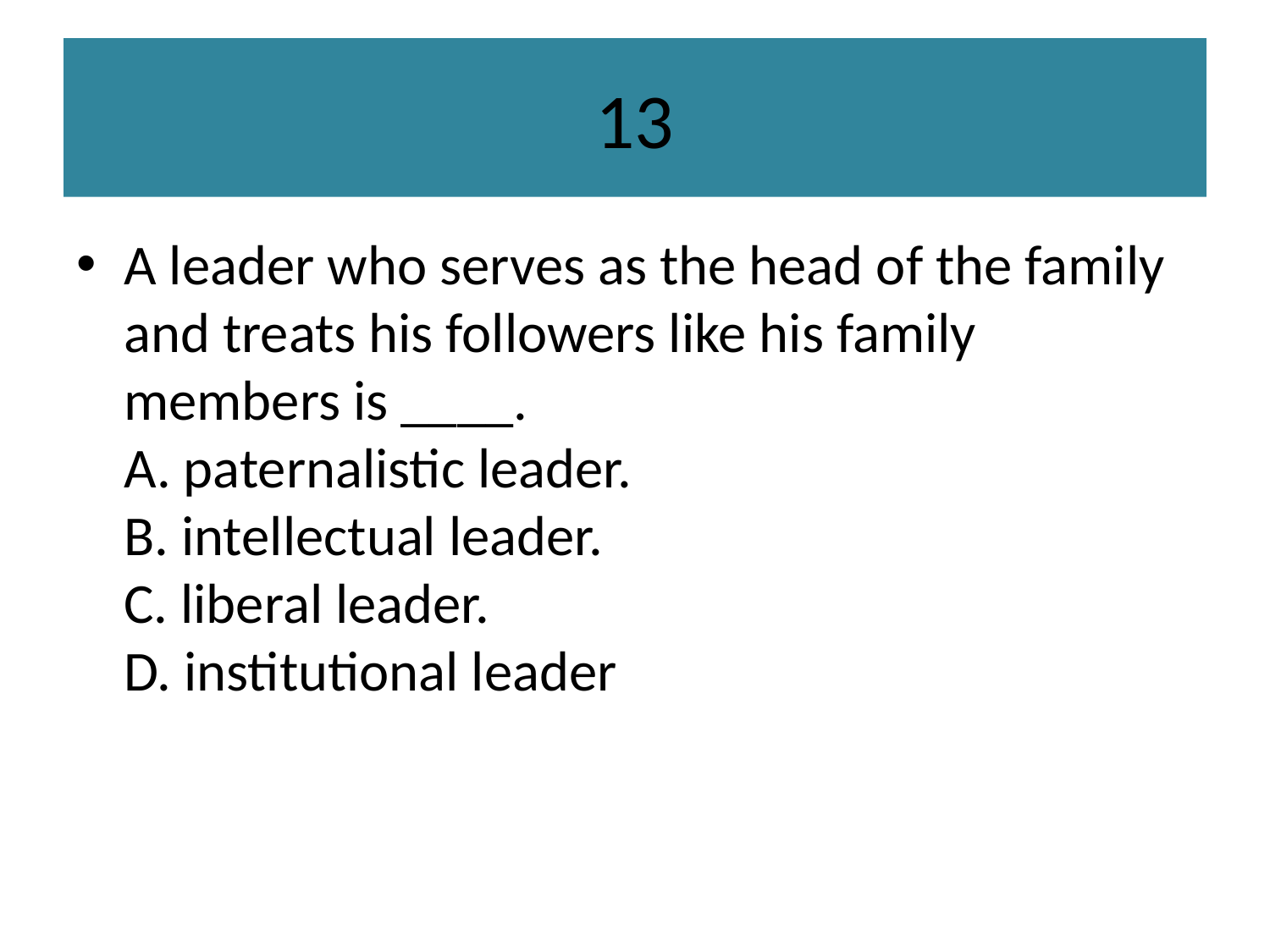

# 13
A leader who serves as the head of the family and treats his followers like his family members is ____.
A. paternalistic leader.
B. intellectual leader.
C. liberal leader.
D. institutional leader